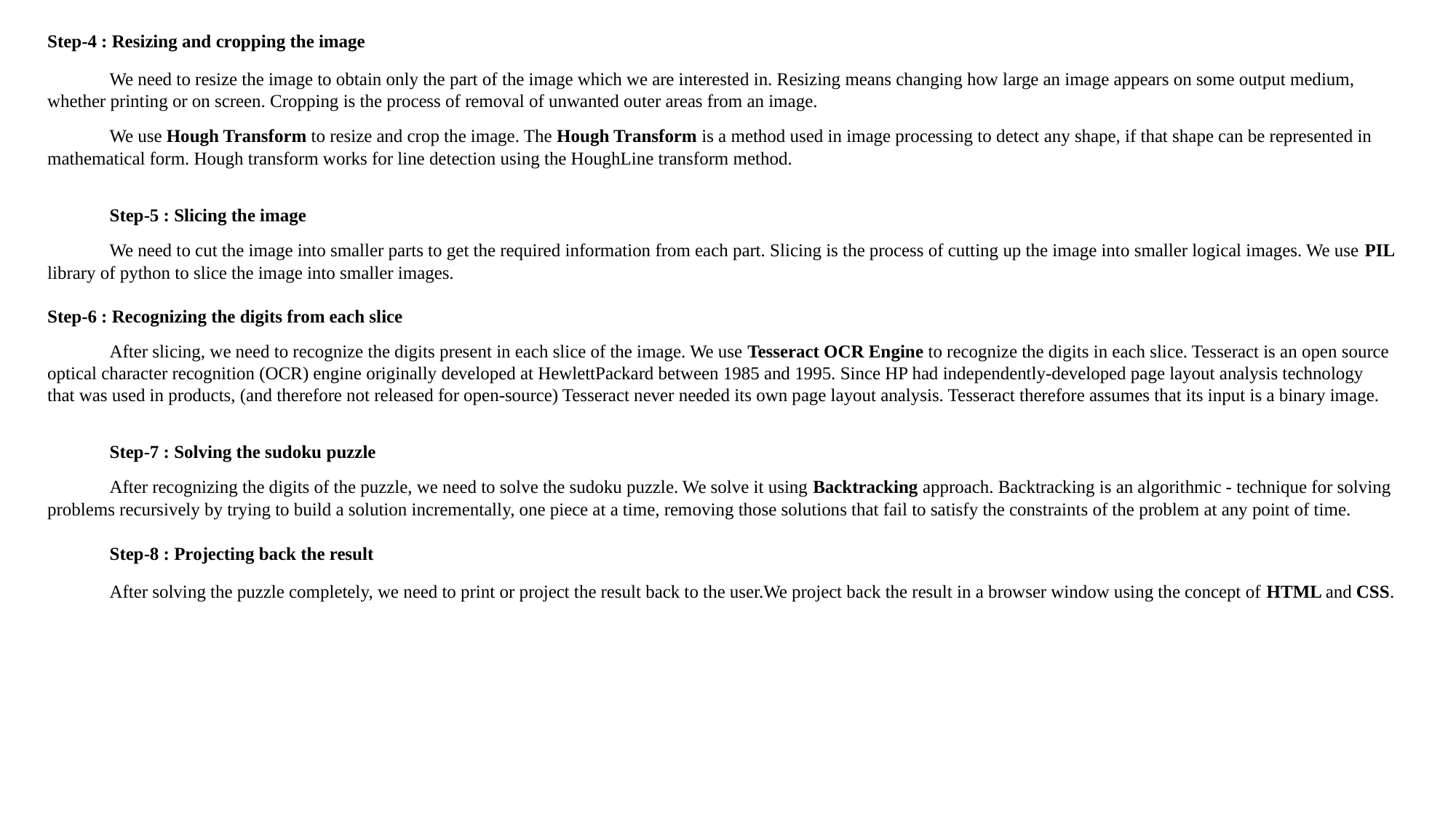

Step-4 : Resizing and cropping the image
We need to resize the image to obtain only the part of the image which we are interested in. Resizing means changing how large an image appears on some output medium, whether printing or on screen. Cropping is the process of removal of unwanted outer areas from an image.
We use Hough Transform to resize and crop the image. The Hough Transform is a method used in image processing to detect any shape, if that shape can be represented in mathematical form. Hough transform works for line detection using the HoughLine transform method.
Step-5 : Slicing the image
We need to cut the image into smaller parts to get the required information from each part. Slicing is the process of cutting up the image into smaller logical images. We use PIL library of python to slice the image into smaller images.

Step-6 : Recognizing the digits from each slice
After slicing, we need to recognize the digits present in each slice of the image. We use Tesseract OCR Engine to recognize the digits in each slice. Tesseract is an open source optical character recognition (OCR) engine originally developed at HewlettPackard between 1985 and 1995. Since HP had independently-developed page layout analysis technology that was used in products, (and therefore not released for open-source) Tesseract never needed its own page layout analysis. Tesseract therefore assumes that its input is a binary image.
Step-7 : Solving the sudoku puzzle
After recognizing the digits of the puzzle, we need to solve the sudoku puzzle. We solve it using Backtracking approach. Backtracking is an algorithmic - technique for solving problems recursively by trying to build a solution incrementally, one piece at a time, removing those solutions that fail to satisfy the constraints of the problem at any point of time.
Step-8 : Projecting back the result
After solving the puzzle completely, we need to print or project the result back to the user.We project back the result in a browser window using the concept of HTML and CSS.